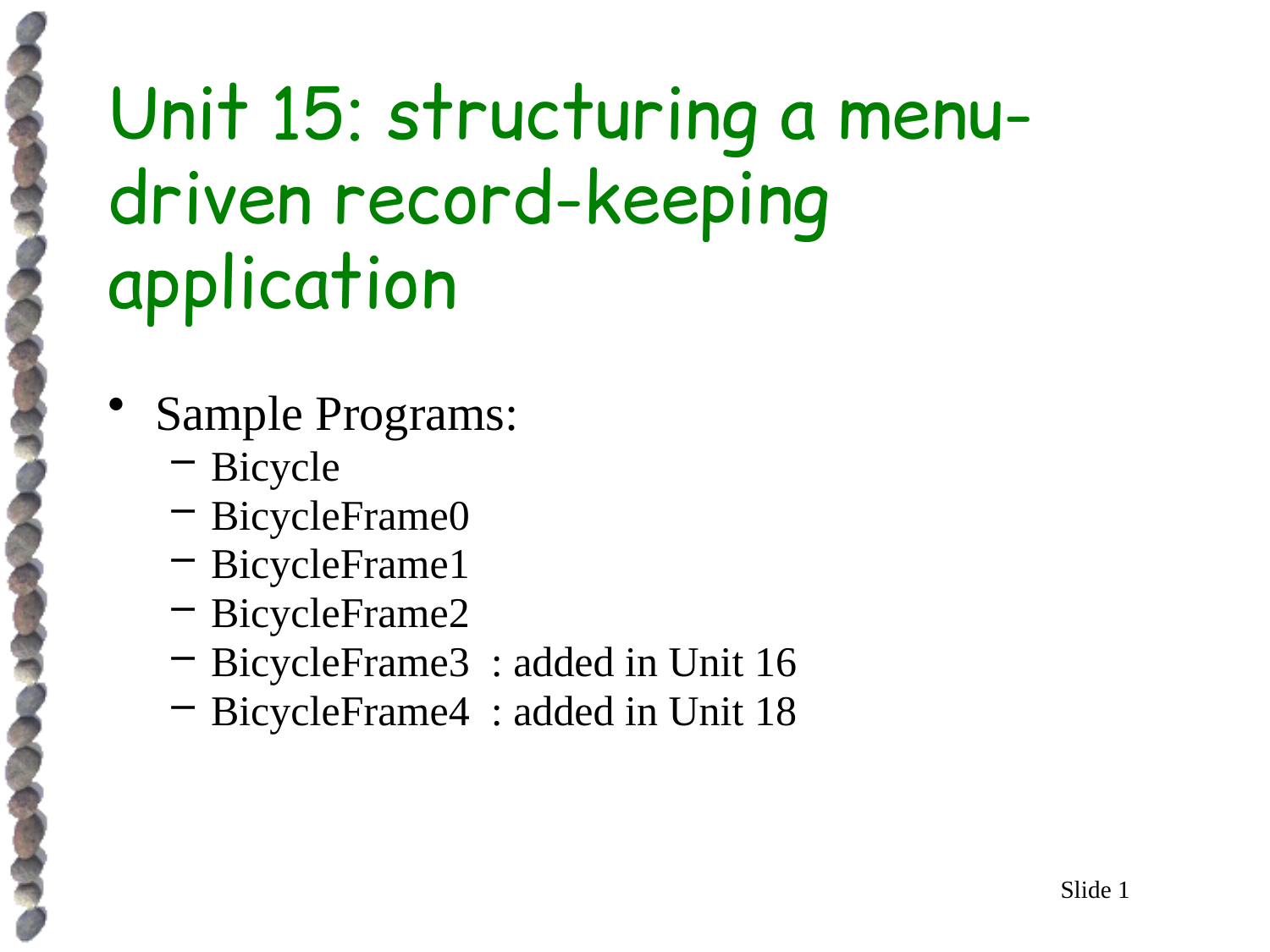

# Unit 15: structuring a menu-driven record-keeping application
Sample Programs:
Bicycle
BicycleFrame0
BicycleFrame1
BicycleFrame2
BicycleFrame3  : added in Unit 16
BicycleFrame4  : added in Unit 18
Slide 1